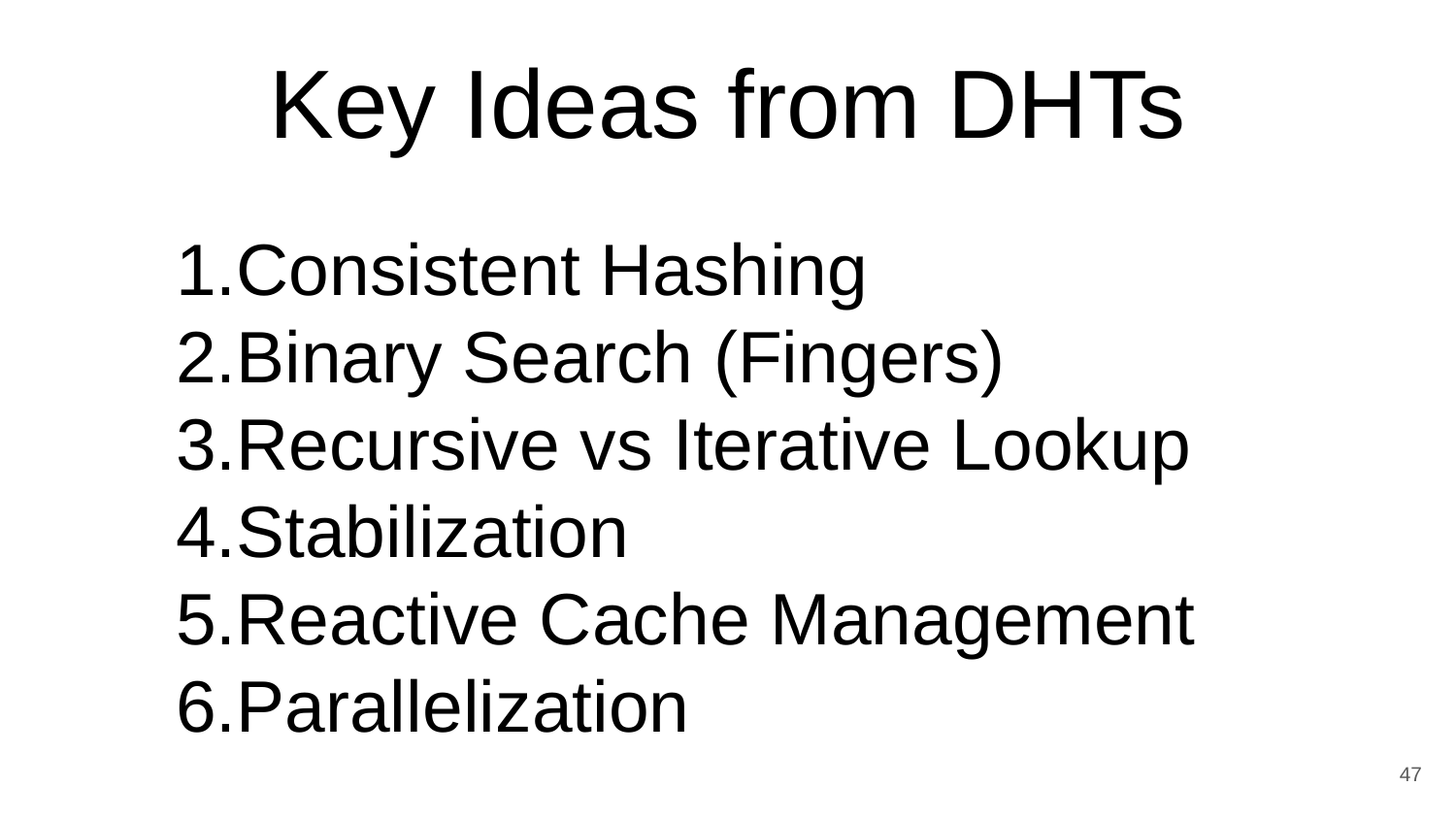

# Key Ideas from DHTs
Consistent Hashing
Binary Search (Fingers)
Recursive vs Iterative Lookup
Stabilization
Reactive Cache Management
Parallelization
47